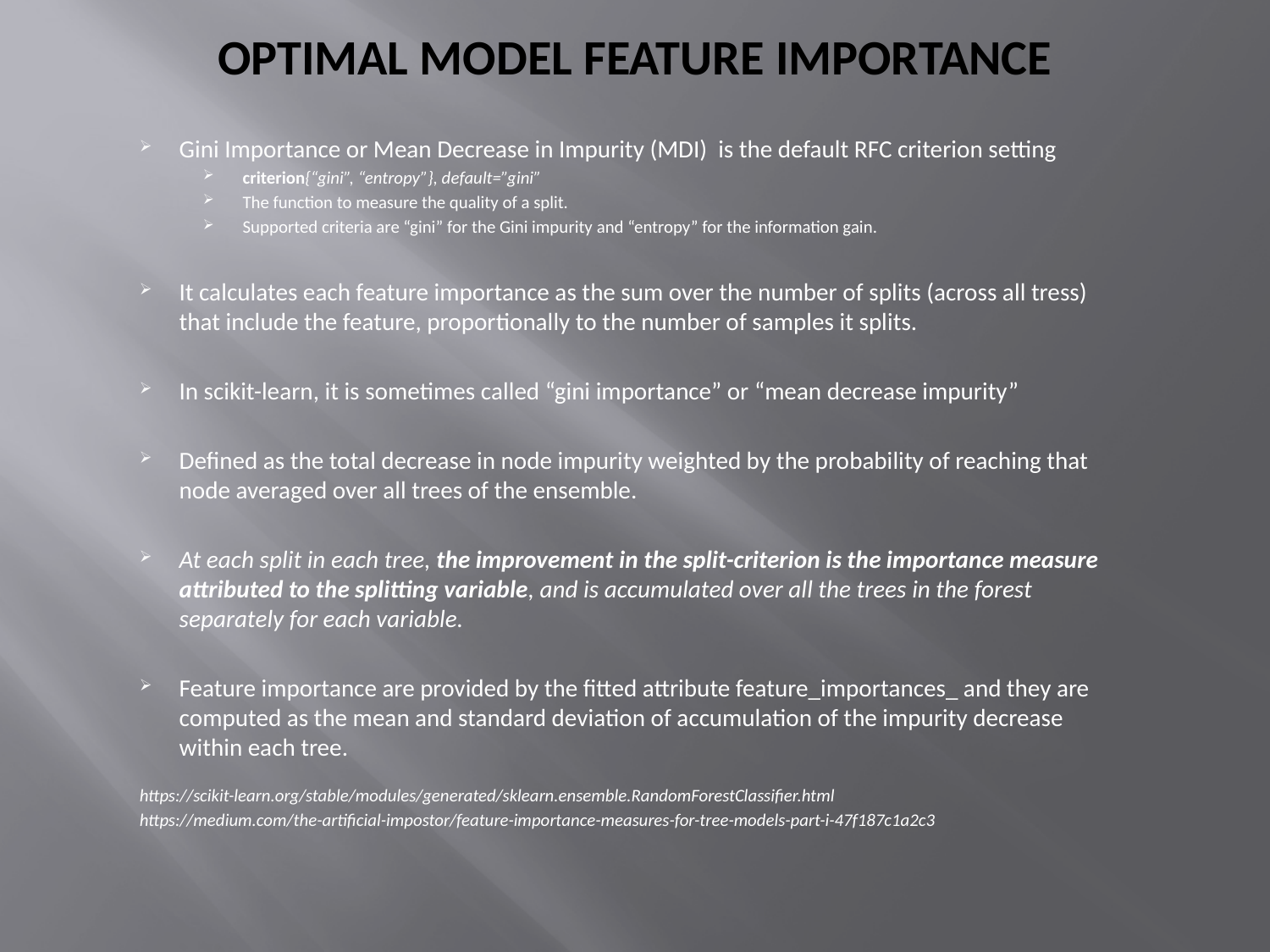

# Optimal model feature importance

Gini Importance or Mean Decrease in Impurity (MDI)  is the default RFC criterion setting
criterion{“gini”, “entropy”}, default=”gini”
The function to measure the quality of a split.
Supported criteria are “gini” for the Gini impurity and “entropy” for the information gain.

It calculates each feature importance as the sum over the number of splits (across all tress) that include the feature, proportionally to the number of samples it splits.

In scikit-learn, it is sometimes called “gini importance” or “mean decrease impurity”

Defined as the total decrease in node impurity weighted by the probability of reaching that node averaged over all trees of the ensemble.

At each split in each tree, the improvement in the split-criterion is the importance measure attributed to the splitting variable, and is accumulated over all the trees in the forest separately for each variable.

Feature importance are provided by the fitted attribute feature_importances_ and they are computed as the mean and standard deviation of accumulation of the impurity decrease within each tree.

https://scikit-learn.org/stable/modules/generated/sklearn.ensemble.RandomForestClassifier.html
https://medium.com/the-artificial-impostor/feature-importance-measures-for-tree-models-part-i-47f187c1a2c3